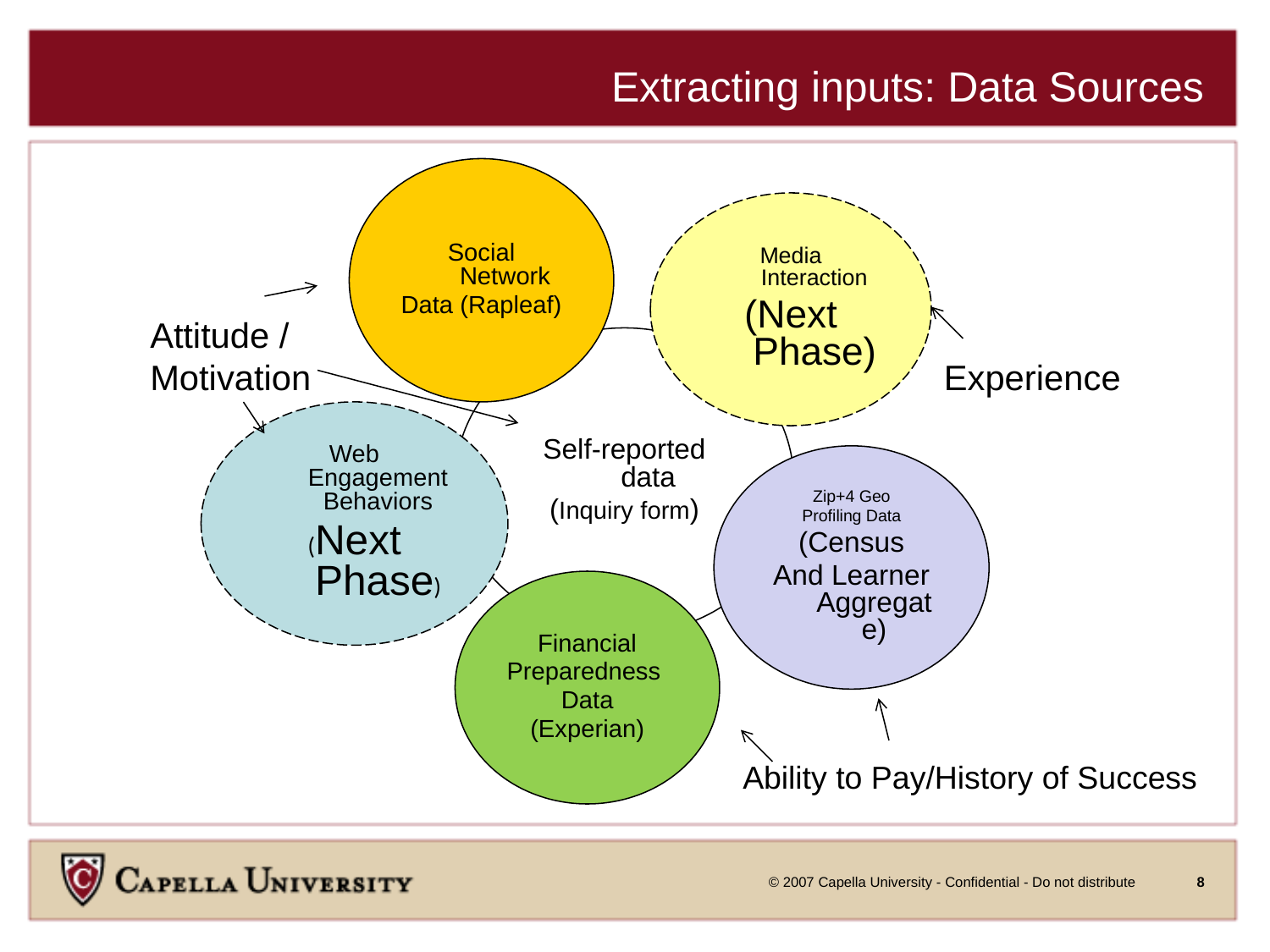

# Extracting inputs: Data Sources
Social Network
Data (Rapleaf)
Media Interaction
(Next Phase)
Attitude / Motivation
Self-reported data
(Inquiry form)
Experience
Web Engagement Behaviors
(Next Phase)
Zip+4 Geo
Profiling Data
(Census
And Learner Aggregate)
Financial
Preparedness
Data
(Experian)
Ability to Pay/History of Success